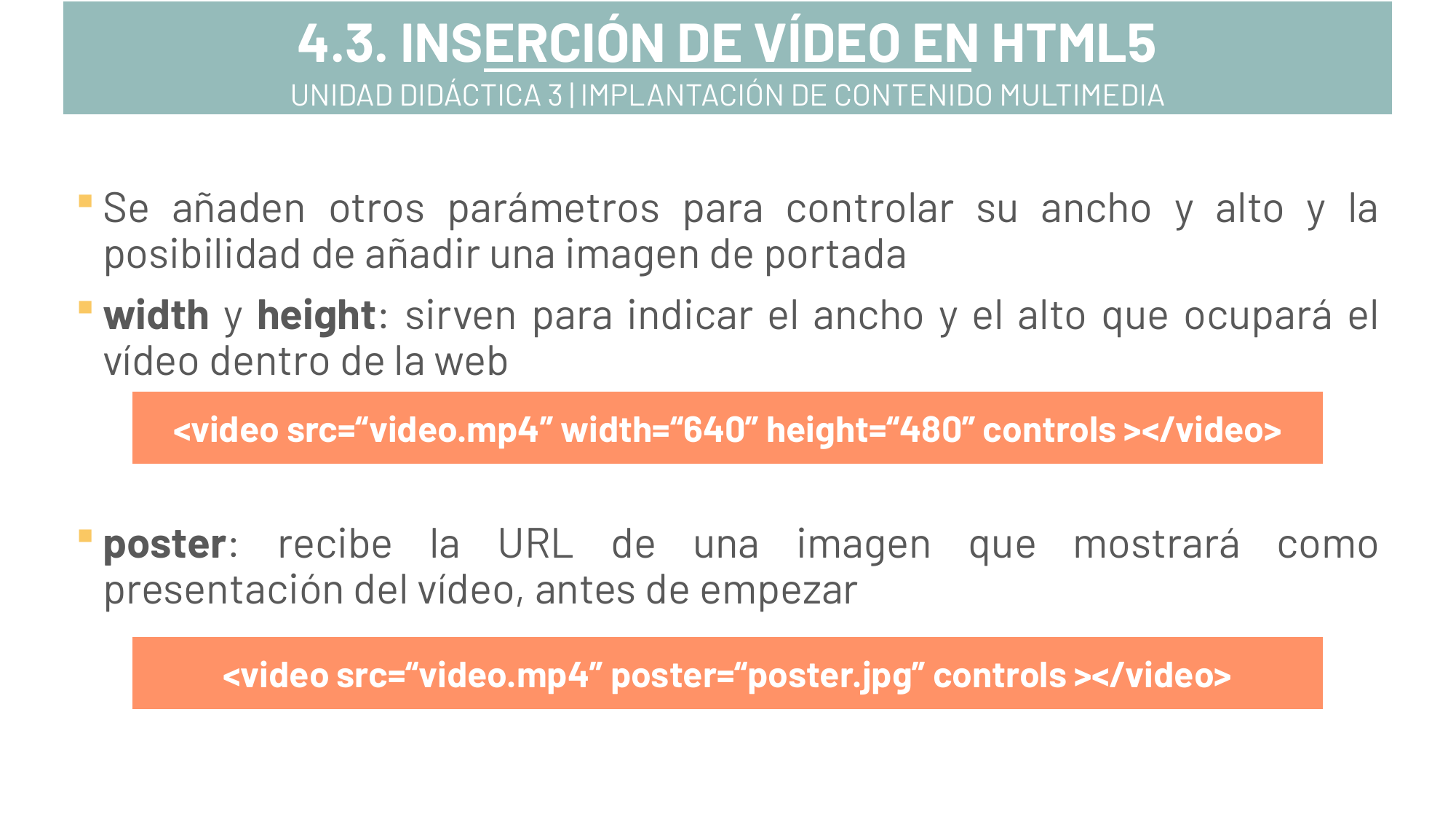

4.3. INSERCIÓN DE VÍDEO EN HTML5
UNIDAD DIDÁCTICA 3 | IMPLANTACIÓN DE CONTENIDO MULTIMEDIA
Se añaden otros parámetros para controlar su ancho y alto y la posibilidad de añadir una imagen de portada
width y height: sirven para indicar el ancho y el alto que ocupará el vídeo dentro de la web

poster: recibe la URL de una imagen que mostrará como presentación del vídeo, antes de empezar

<video src=“video.mp4” width=“640” height=“480” controls ></video>
<video src=“video.mp4” poster=“poster.jpg” controls ></video>